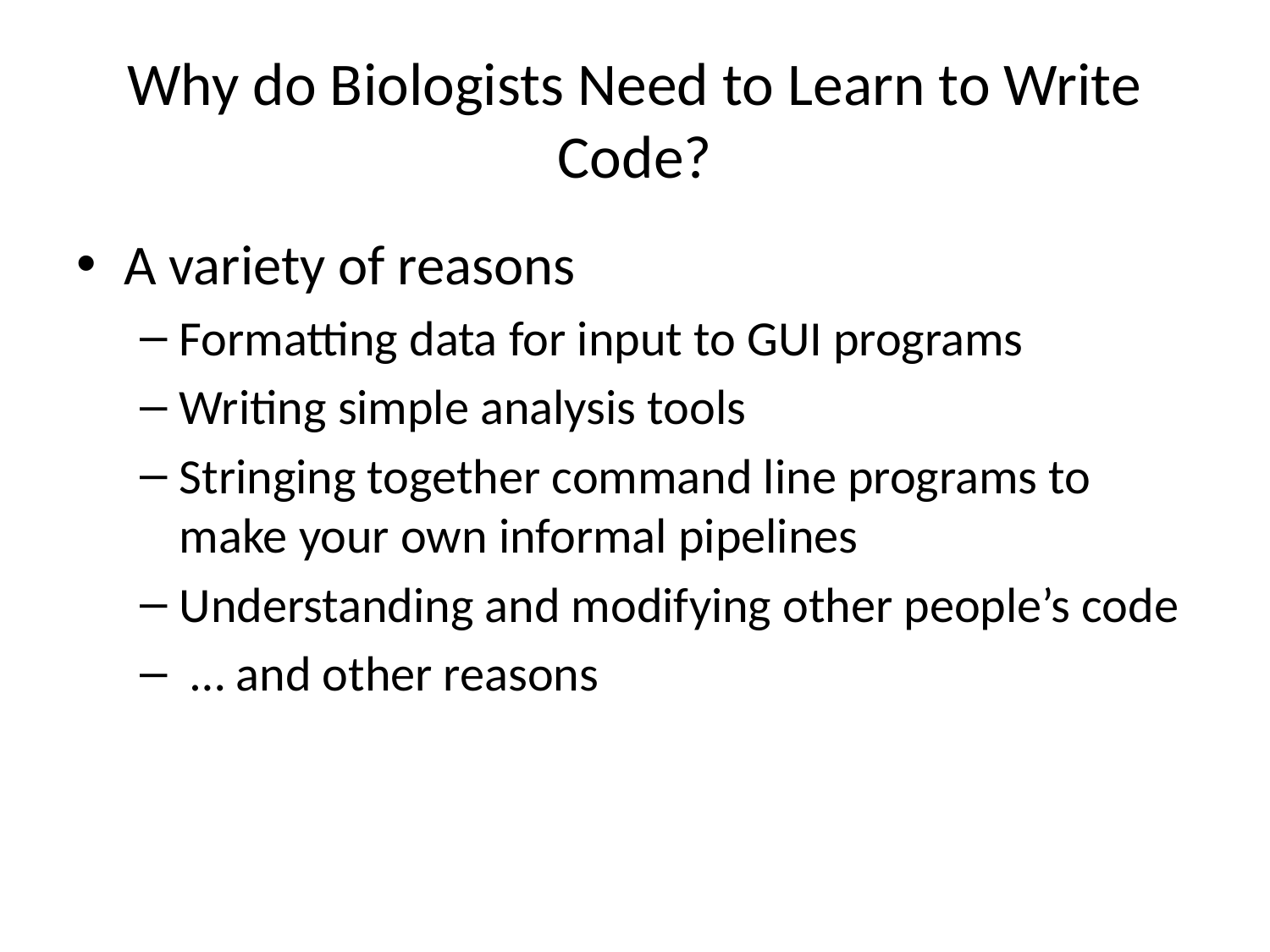

# Why do Biologists Need to Learn to Write Code?
A variety of reasons
Formatting data for input to GUI programs
Writing simple analysis tools
Stringing together command line programs to make your own informal pipelines
Understanding and modifying other people’s code
 … and other reasons